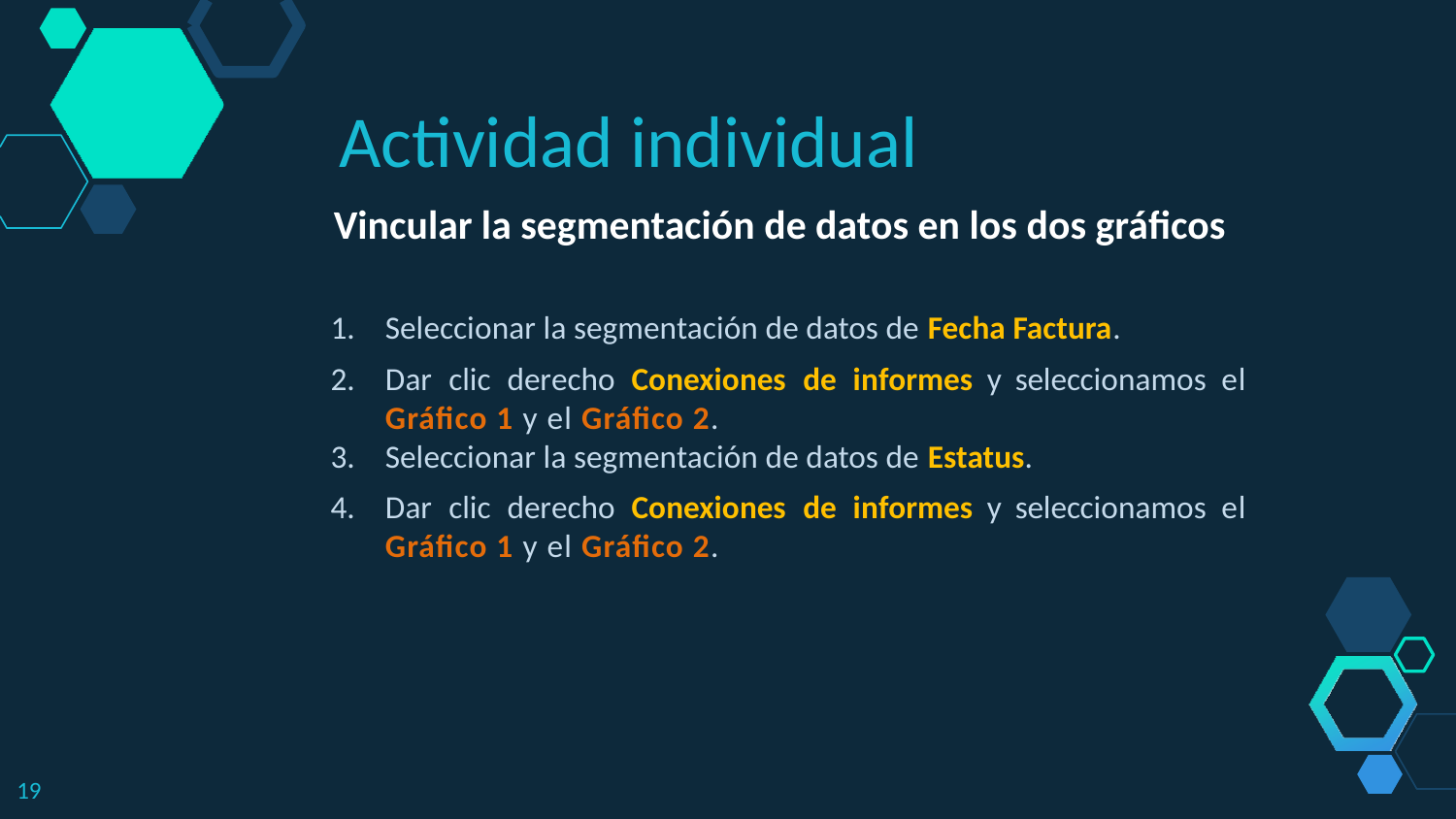

Actividad individual

Vincular la segmentación de datos en los dos gráficos

Seleccionar la segmentación de datos de Fecha Factura.

Dar clic derecho Conexiones de informes y seleccionamos el Gráfico 1 y el Gráfico 2.
Seleccionar la segmentación de datos de Estatus.

Dar clic derecho Conexiones de informes y seleccionamos el Gráfico 1 y el Gráfico 2.

19